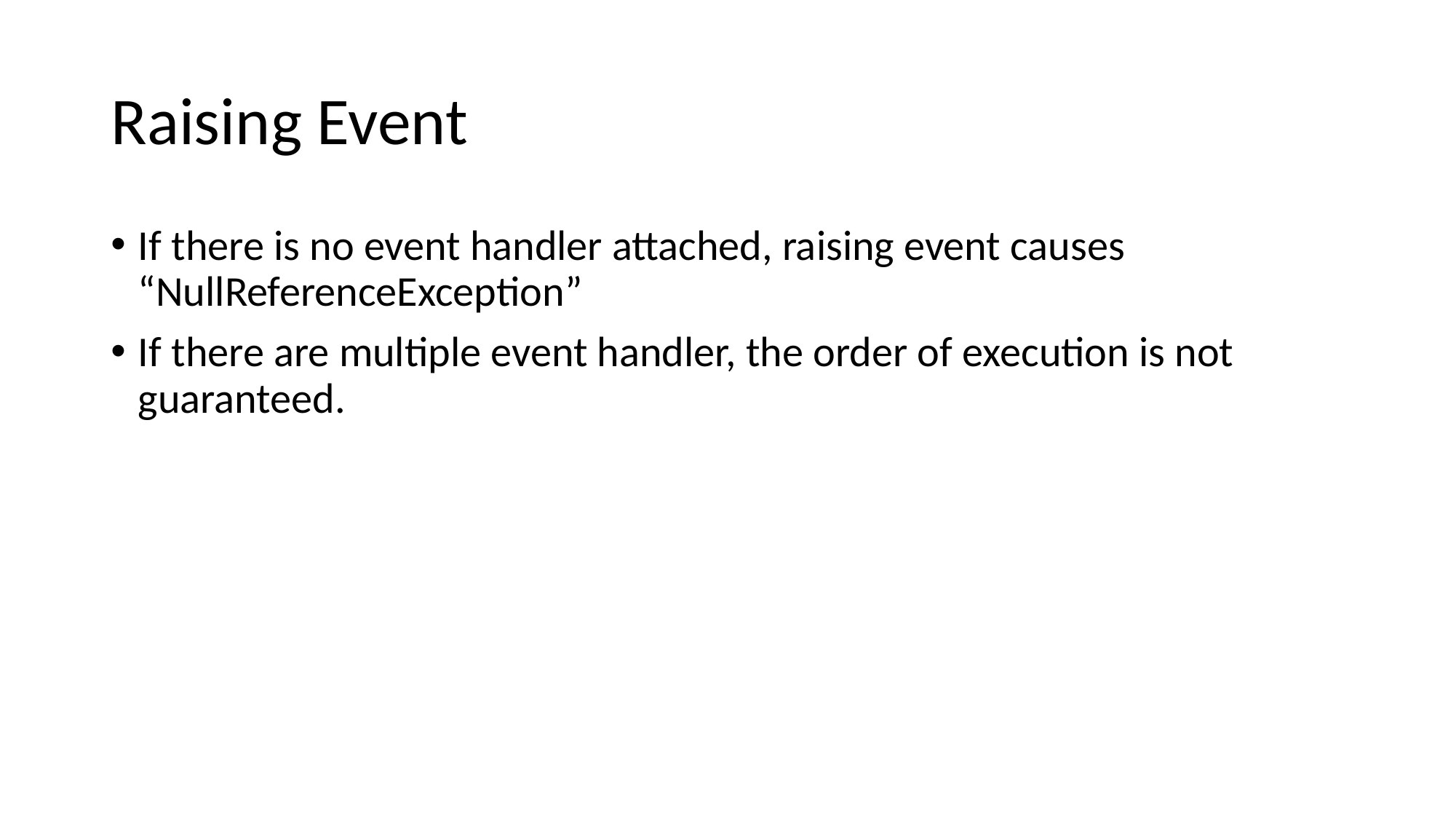

# Raising Event
If there is no event handler attached, raising event causes “NullReferenceException”
If there are multiple event handler, the order of execution is not guaranteed.